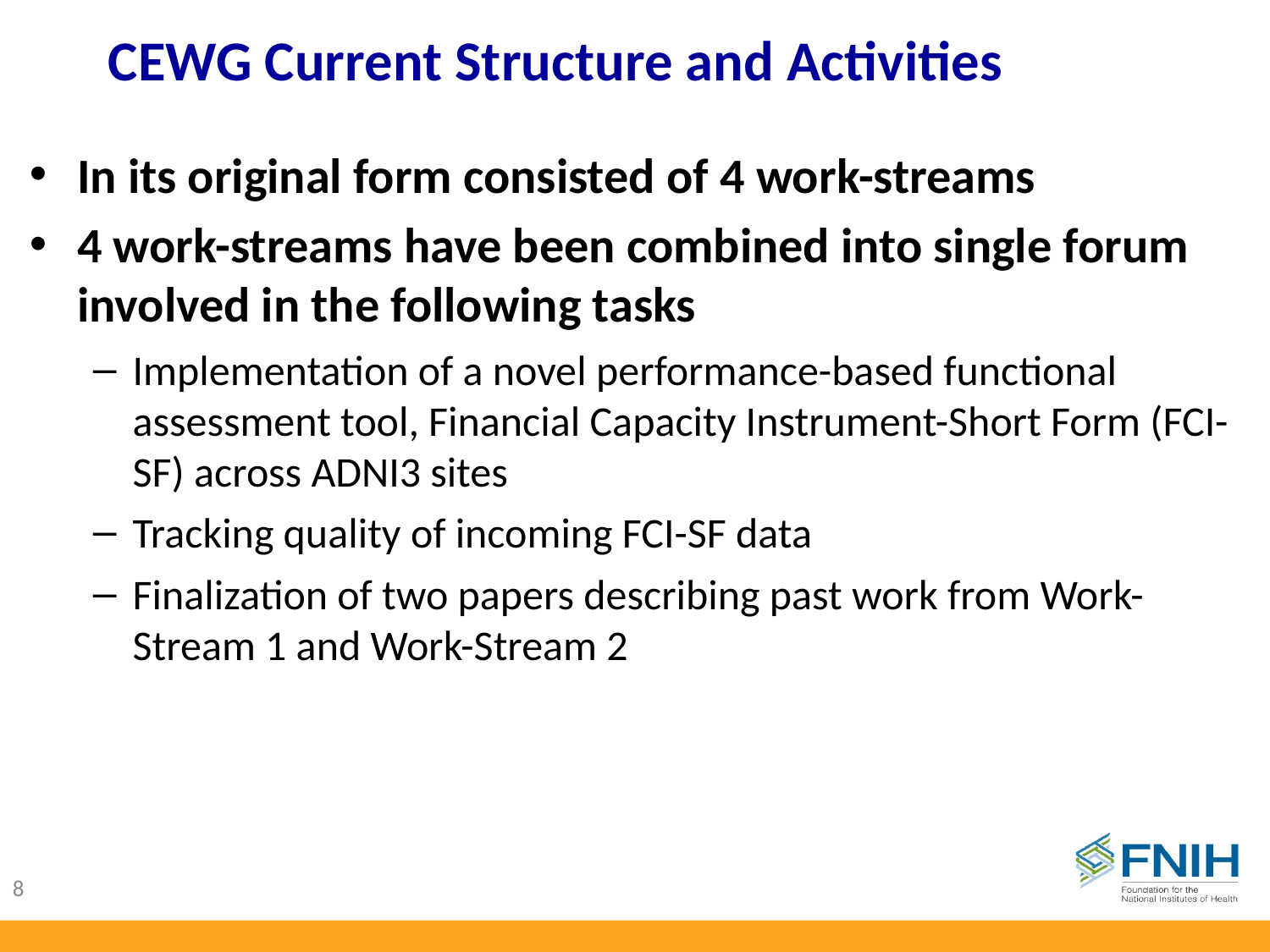

# CEWG Current Structure and Activities
In its original form consisted of 4 work-streams
4 work-streams have been combined into single forum involved in the following tasks
Implementation of a novel performance-based functional assessment tool, Financial Capacity Instrument-Short Form (FCI-SF) across ADNI3 sites
Tracking quality of incoming FCI-SF data
Finalization of two papers describing past work from Work-Stream 1 and Work-Stream 2

8